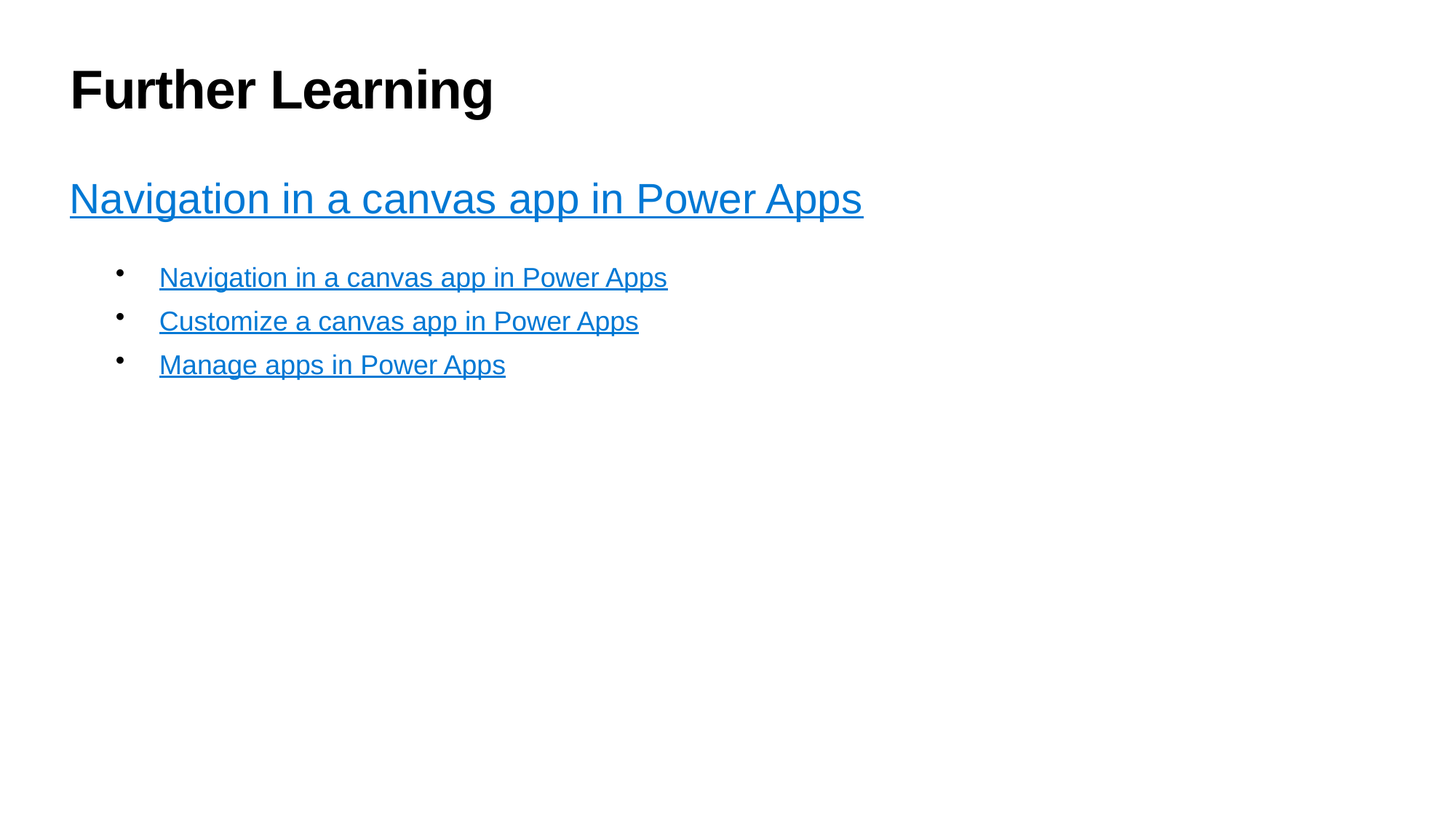

# Further Learning
Navigation in a canvas app in Power Apps
Navigation in a canvas app in Power Apps
Customize a canvas app in Power Apps
Manage apps in Power Apps